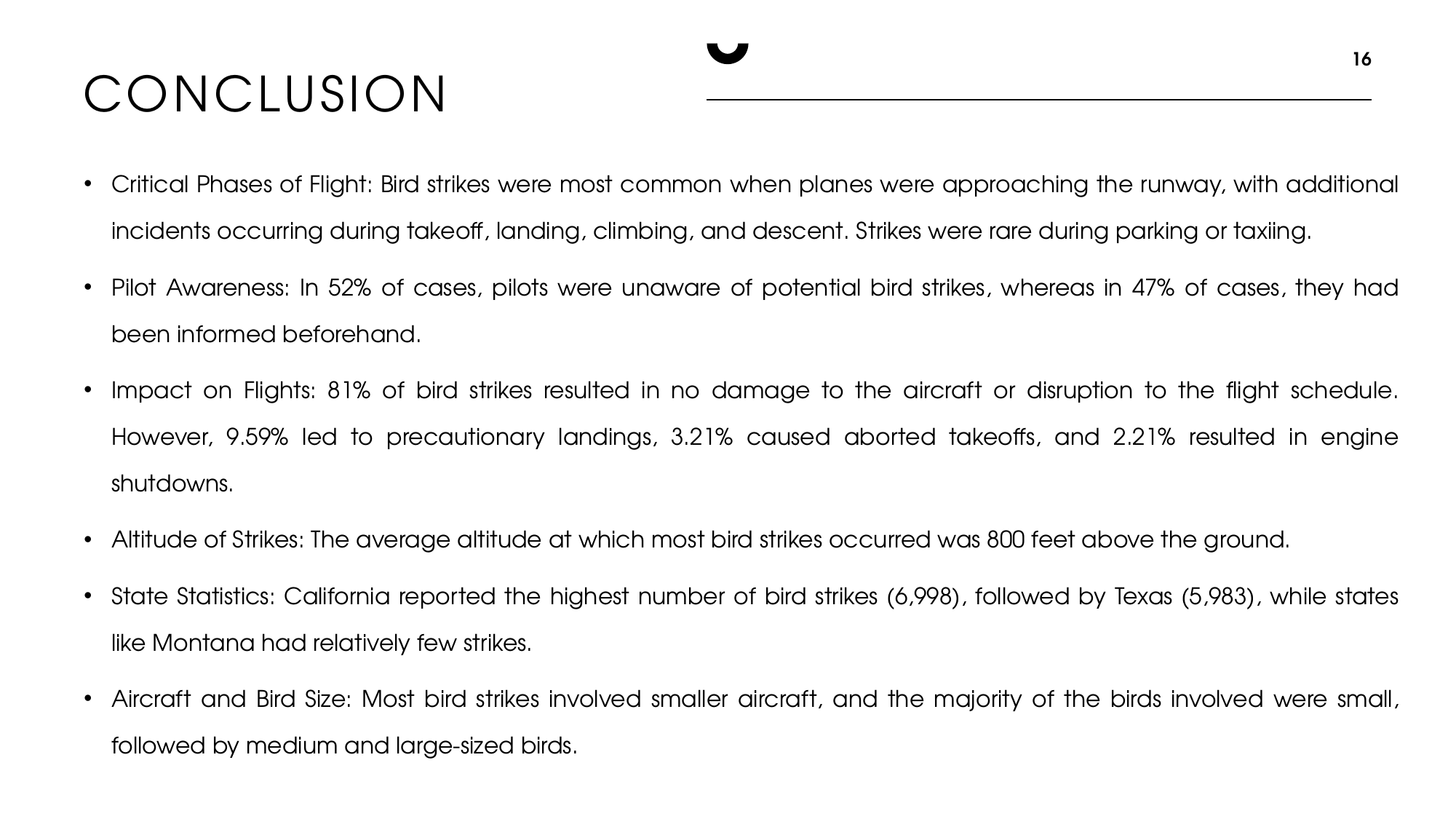

16
# Conclusion
Critical Phases of Flight: Bird strikes were most common when planes were approaching the runway, with additional incidents occurring during takeoff, landing, climbing, and descent. Strikes were rare during parking or taxiing.
Pilot Awareness: In 52% of cases, pilots were unaware of potential bird strikes, whereas in 47% of cases, they had been informed beforehand.
Impact on Flights: 81% of bird strikes resulted in no damage to the aircraft or disruption to the flight schedule. However, 9.59% led to precautionary landings, 3.21% caused aborted takeoffs, and 2.21% resulted in engine shutdowns.
Altitude of Strikes: The average altitude at which most bird strikes occurred was 800 feet above the ground.
State Statistics: California reported the highest number of bird strikes (6,998), followed by Texas (5,983), while states like Montana had relatively few strikes.
Aircraft and Bird Size: Most bird strikes involved smaller aircraft, and the majority of the birds involved were small, followed by medium and large-sized birds.